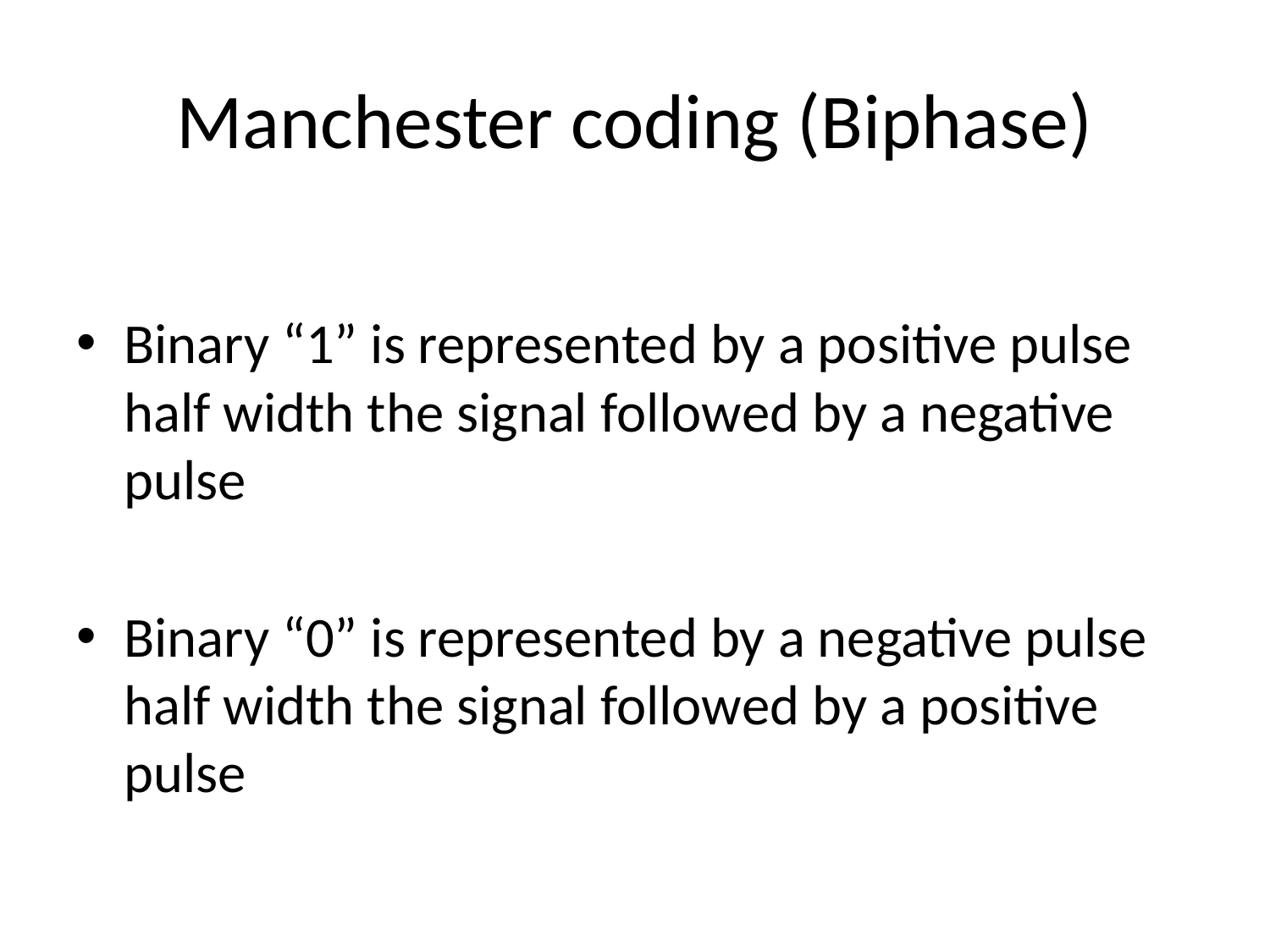

# Manchester coding (Biphase)

Binary “1” is represented by a positive pulse half width the signal followed by a negative pulse

Binary “0” is represented by a negative pulse half width the signal followed by a positive pulse